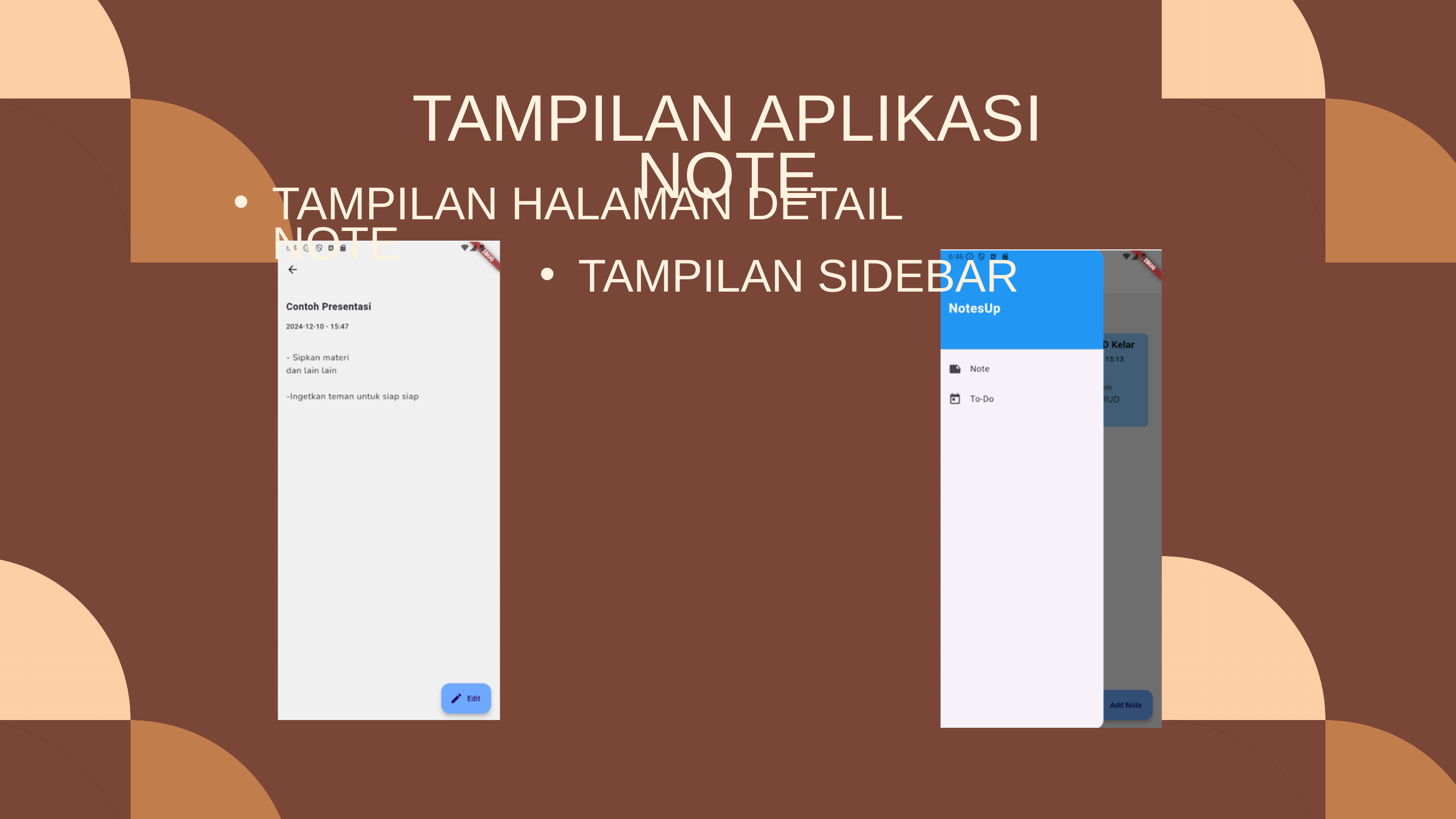

TAMPILAN APLIKASI NOTE
TAMPILAN HALAMAN DETAIL NOTE

TAMPILAN SIDEBAR